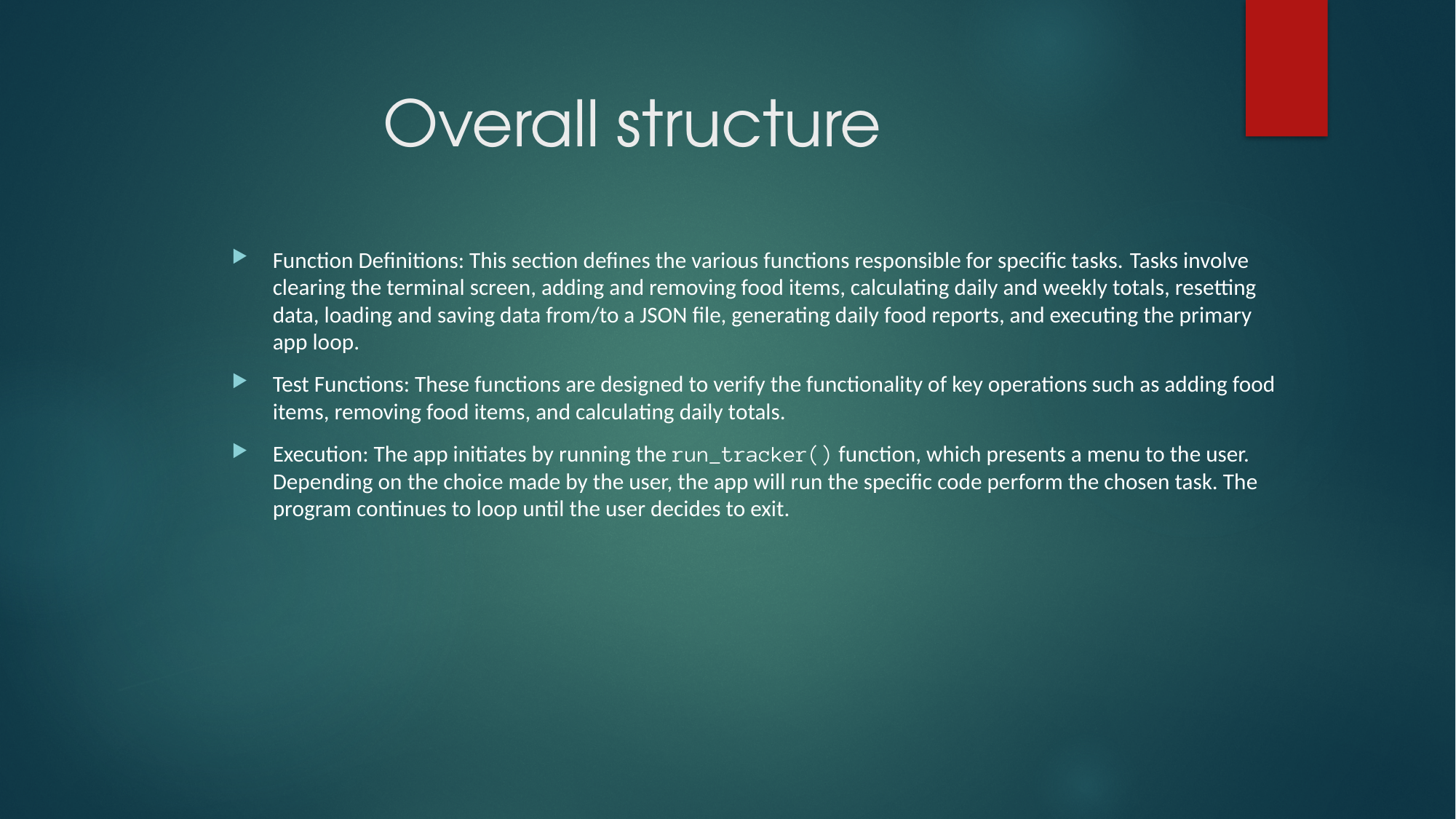

# Overall structure
Function Definitions: This section defines the various functions responsible for specific tasks. Tasks involve clearing the terminal screen, adding and removing food items, calculating daily and weekly totals, resetting data, loading and saving data from/to a JSON file, generating daily food reports, and executing the primary app loop.
Test Functions: These functions are designed to verify the functionality of key operations such as adding food items, removing food items, and calculating daily totals.
Execution: The app initiates by running the run_tracker() function, which presents a menu to the user. Depending on the choice made by the user, the app will run the specific code perform the chosen task. The program continues to loop until the user decides to exit.